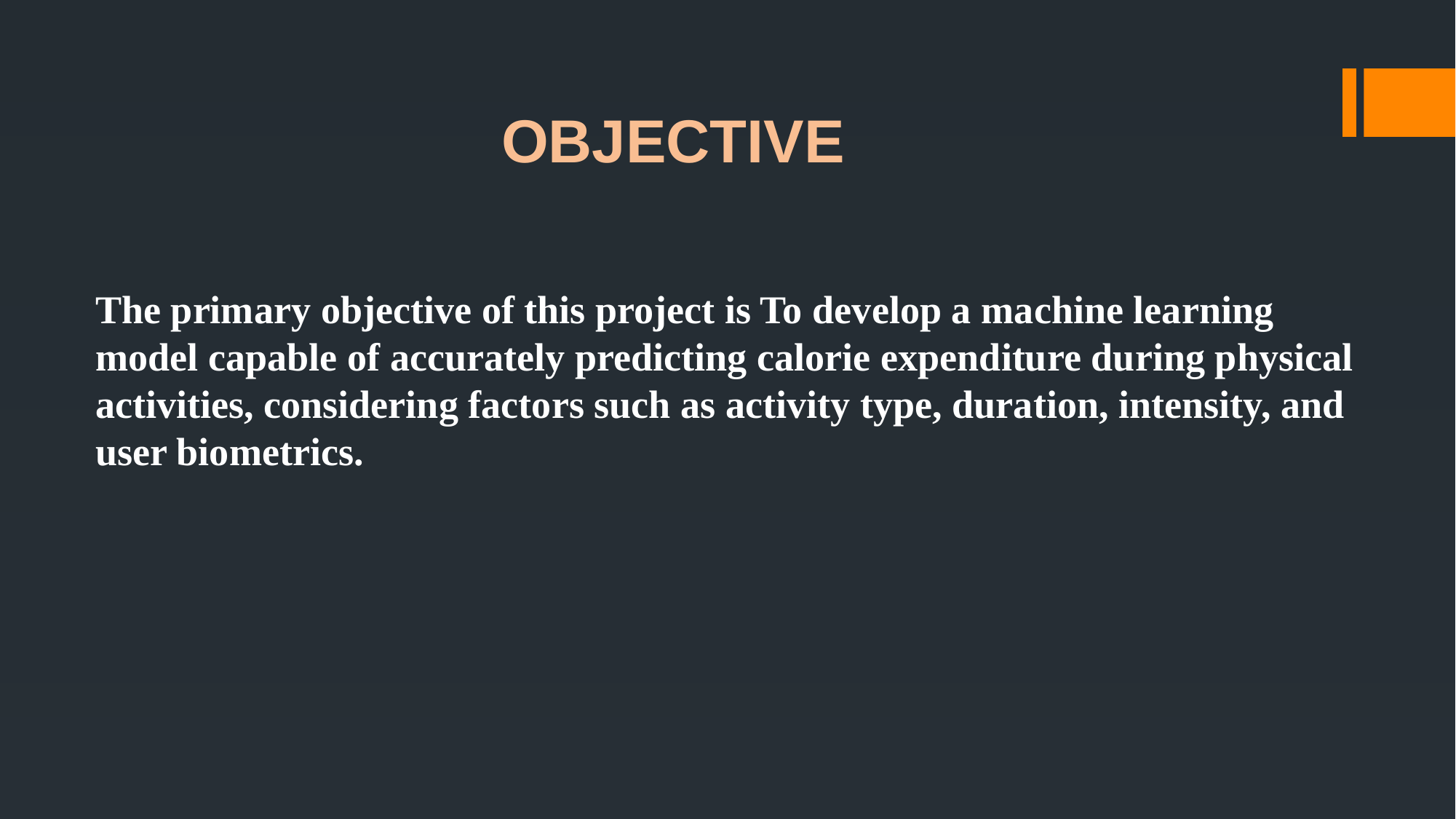

OBJECTIVE
The primary objective of this project is To develop a machine learning model capable of accurately predicting calorie expenditure during physical activities, considering factors such as activity type, duration, intensity, and user biometrics.